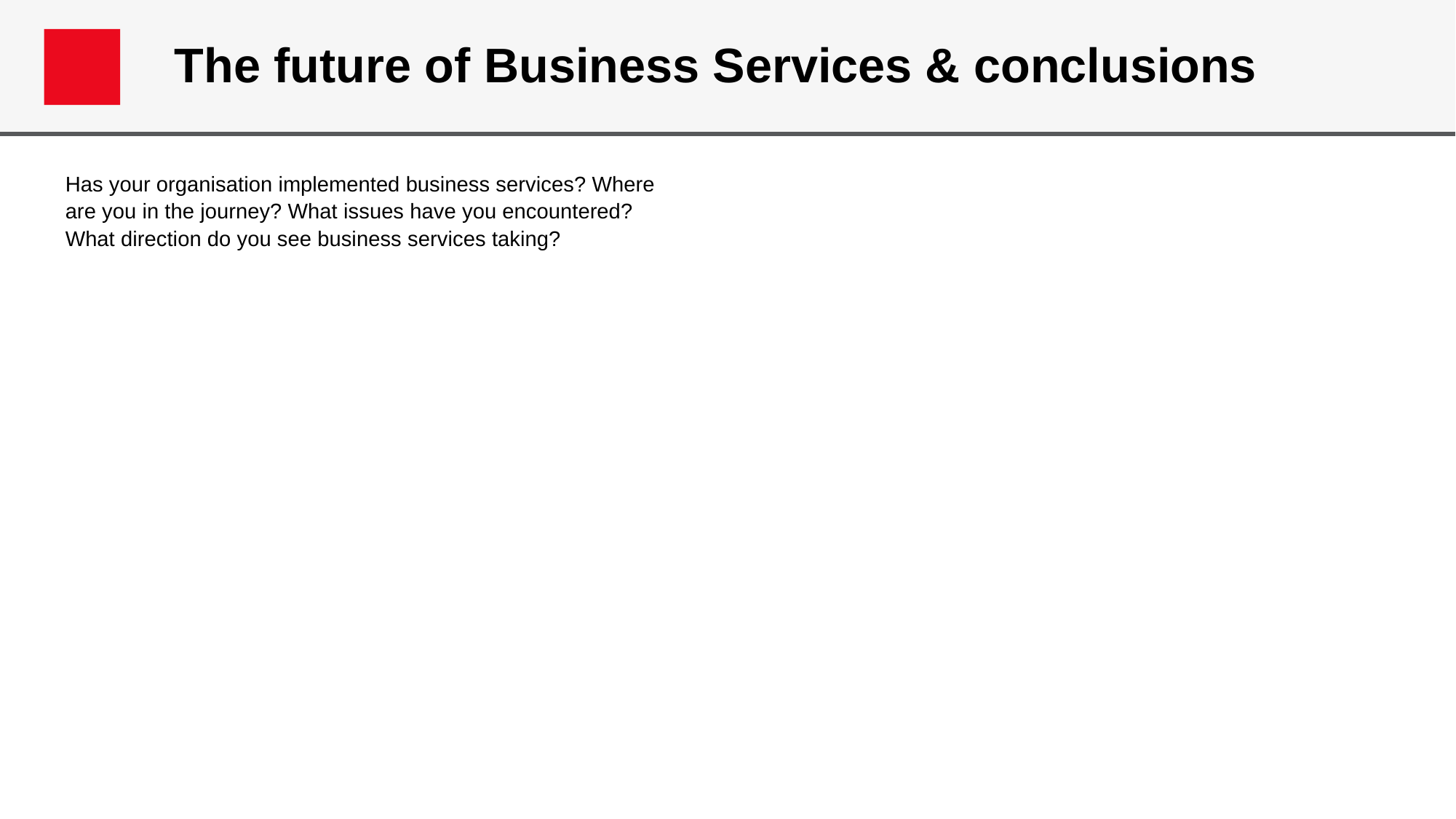

# The future of Business Services & conclusions
Has your organisation implemented business services? Where are you in the journey? What issues have you encountered? What direction do you see business services taking?